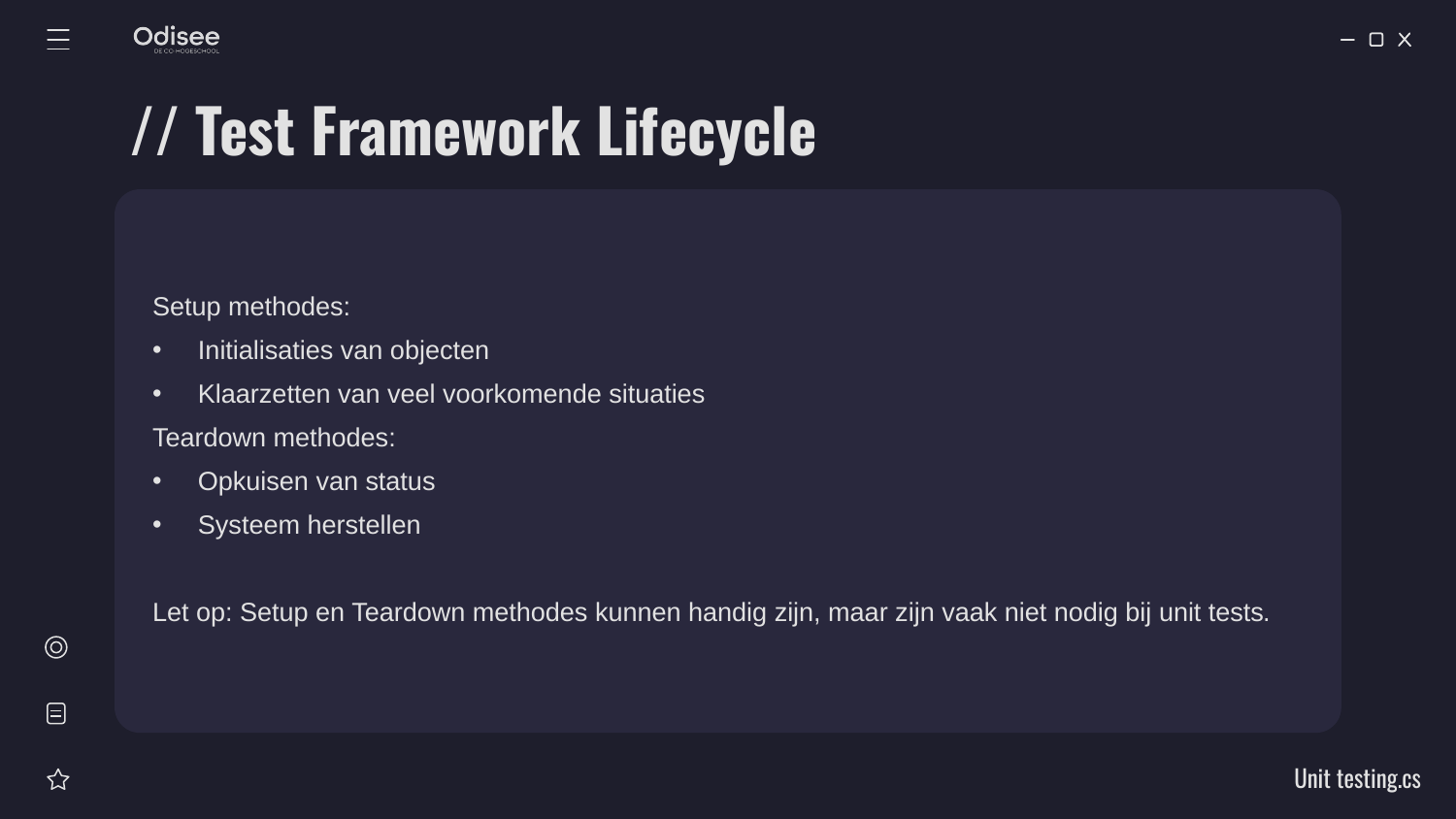

# // Test Framework Lifecycle
Setup methodes:
Initialisaties van objecten
Klaarzetten van veel voorkomende situaties
Teardown methodes:
Opkuisen van status
Systeem herstellen

Let op: Setup en Teardown methodes kunnen handig zijn, maar zijn vaak niet nodig bij unit tests.
Unit testing.cs